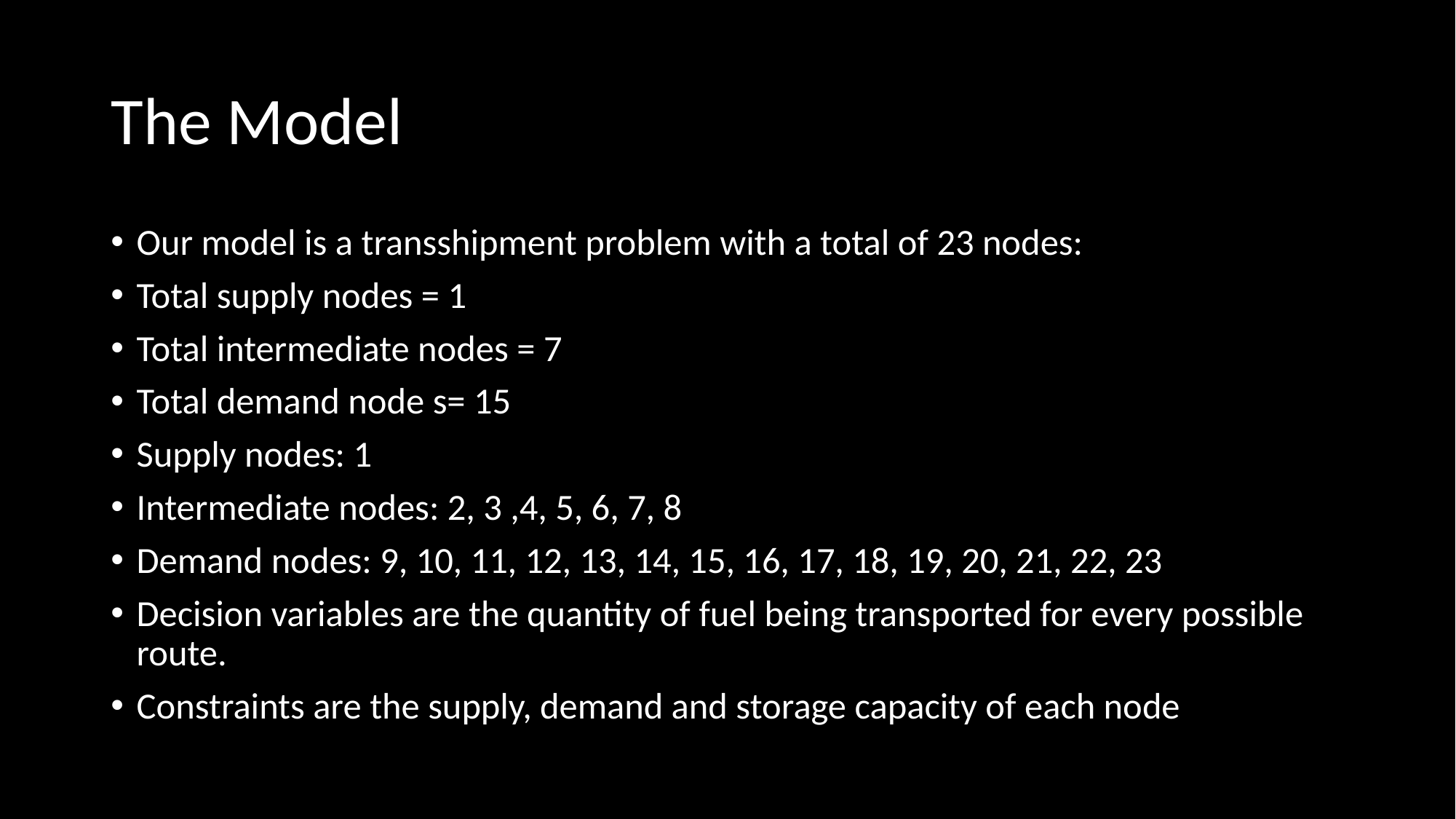

# The Model
Our model is a transshipment problem with a total of 23 nodes:
Total supply nodes = 1
Total intermediate nodes = 7
Total demand node s= 15
Supply nodes: 1
Intermediate nodes: 2, 3 ,4, 5, 6, 7, 8
Demand nodes: 9, 10, 11, 12, 13, 14, 15, 16, 17, 18, 19, 20, 21, 22, 23
Decision variables are the quantity of fuel being transported for every possible route.
Constraints are the supply, demand and storage capacity of each node